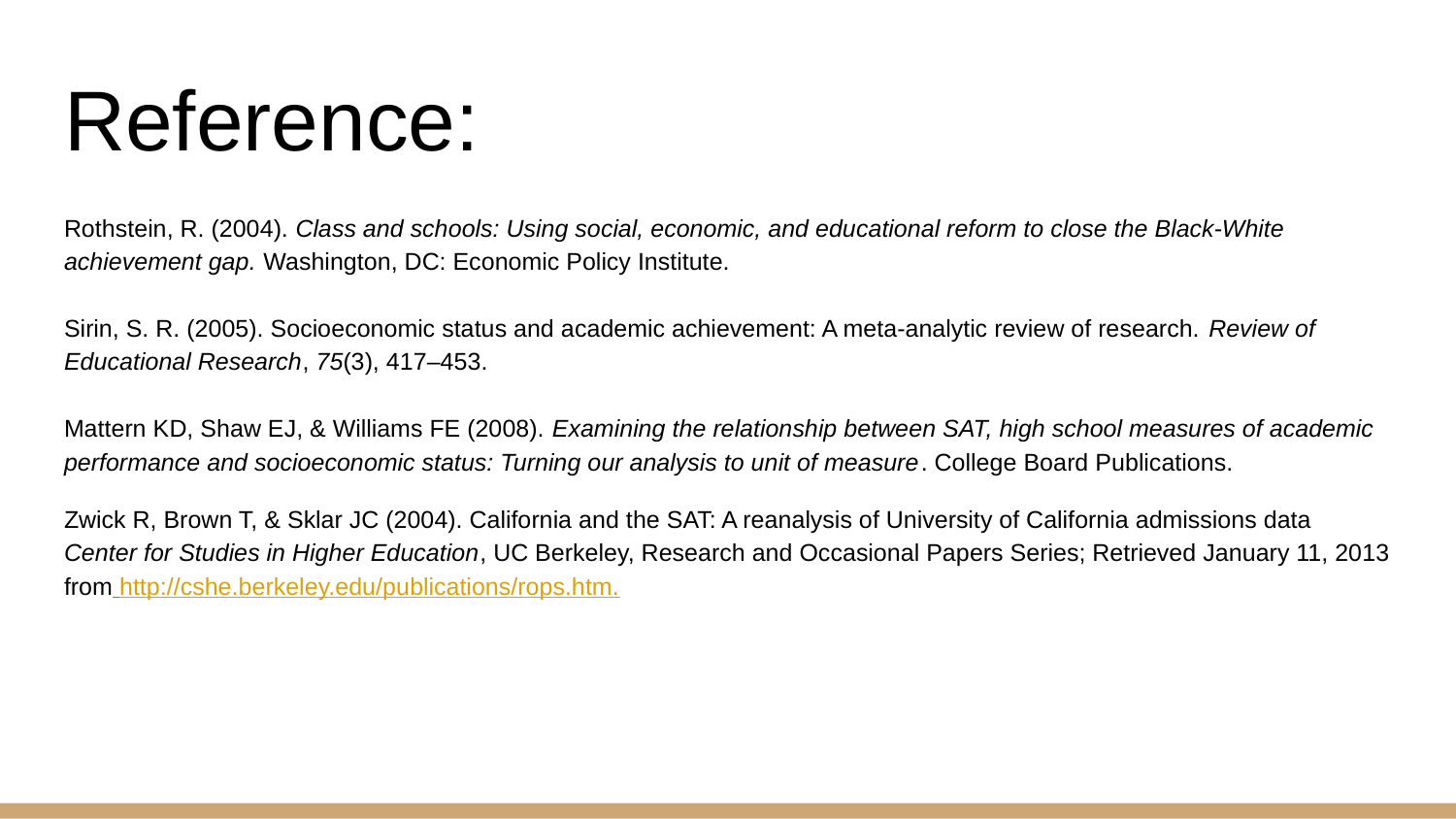

# Reference:
Rothstein, R. (2004). Class and schools: Using social, economic, and educational reform to close the Black-White achievement gap. Washington, DC: Economic Policy Institute.

Sirin, S. R. (2005). Socioeconomic status and academic achievement: A meta-analytic review of research. Review of Educational Research, 75(3), 417–453.
Mattern KD, Shaw EJ, & Williams FE (2008). Examining the relationship between SAT, high school measures of academic performance and socioeconomic status: Turning our analysis to unit of measure. College Board Publications.
Zwick R, Brown T, & Sklar JC (2004). California and the SAT: A reanalysis of University of California admissions data Center for Studies in Higher Education, UC Berkeley, Research and Occasional Papers Series; Retrieved January 11, 2013 from http://cshe.berkeley.edu/publications/rops.htm.